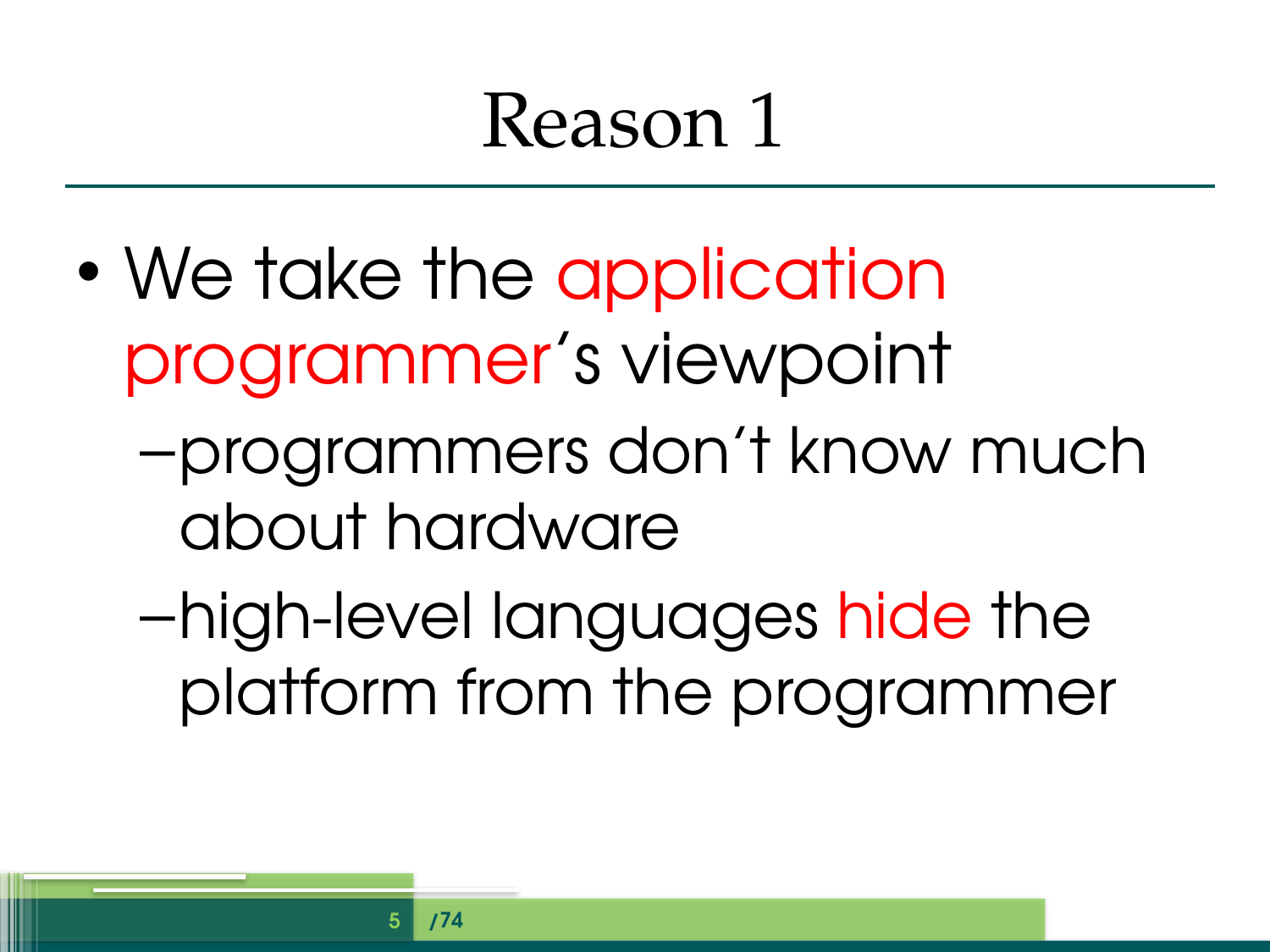

# Reason 1
We take the application programmer’s viewpoint
programmers don’t know much about hardware
high-level languages hide the platform from the programmer

/74
5